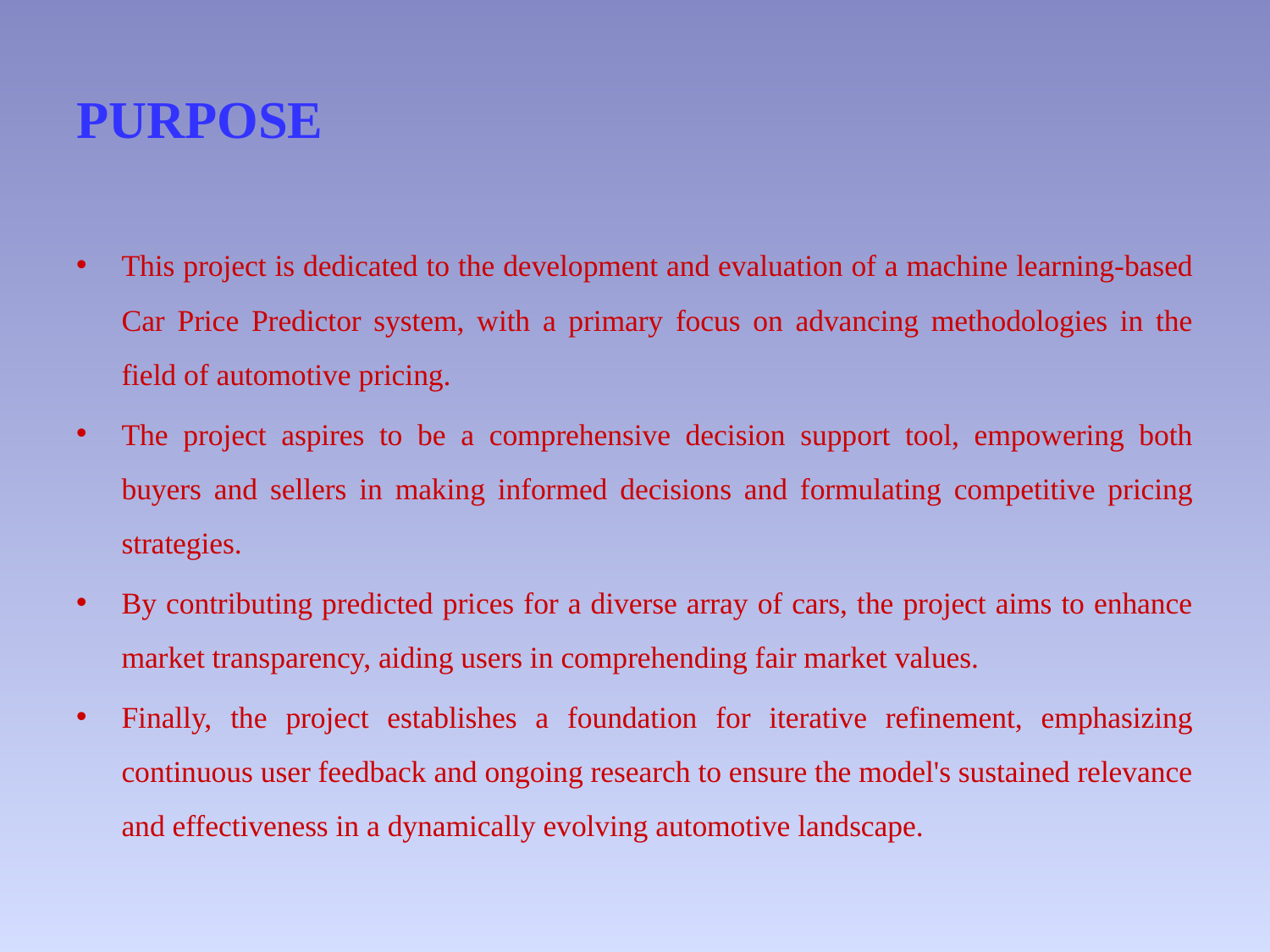

# PURPOSE
This project is dedicated to the development and evaluation of a machine learning-based Car Price Predictor system, with a primary focus on advancing methodologies in the field of automotive pricing.
The project aspires to be a comprehensive decision support tool, empowering both buyers and sellers in making informed decisions and formulating competitive pricing strategies.
By contributing predicted prices for a diverse array of cars, the project aims to enhance market transparency, aiding users in comprehending fair market values.
Finally, the project establishes a foundation for iterative refinement, emphasizing continuous user feedback and ongoing research to ensure the model's sustained relevance and effectiveness in a dynamically evolving automotive landscape.